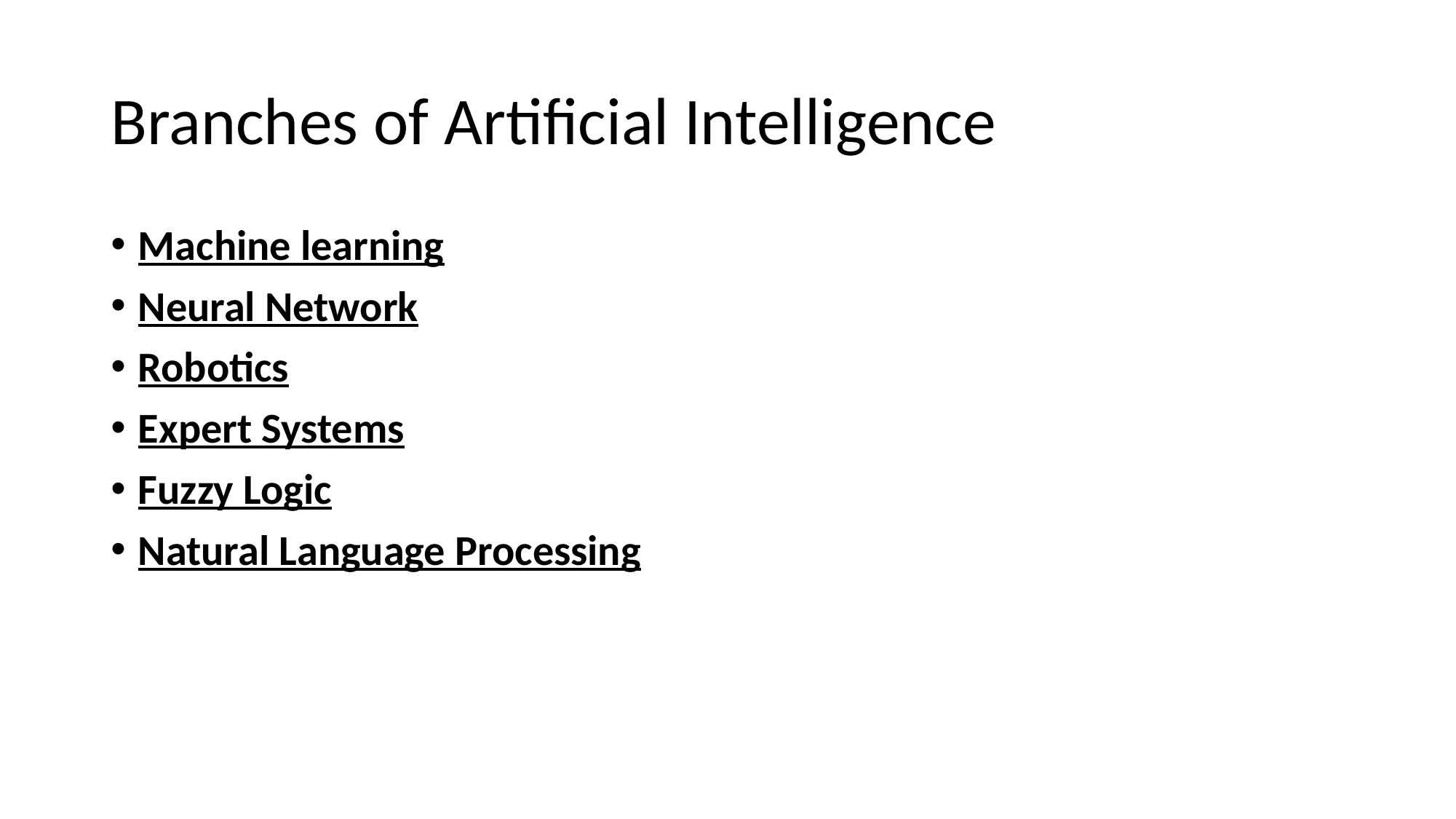

# Branches of Artificial Intelligence
Machine learning
Neural Network
Robotics
Expert Systems
Fuzzy Logic
Natural Language Processing